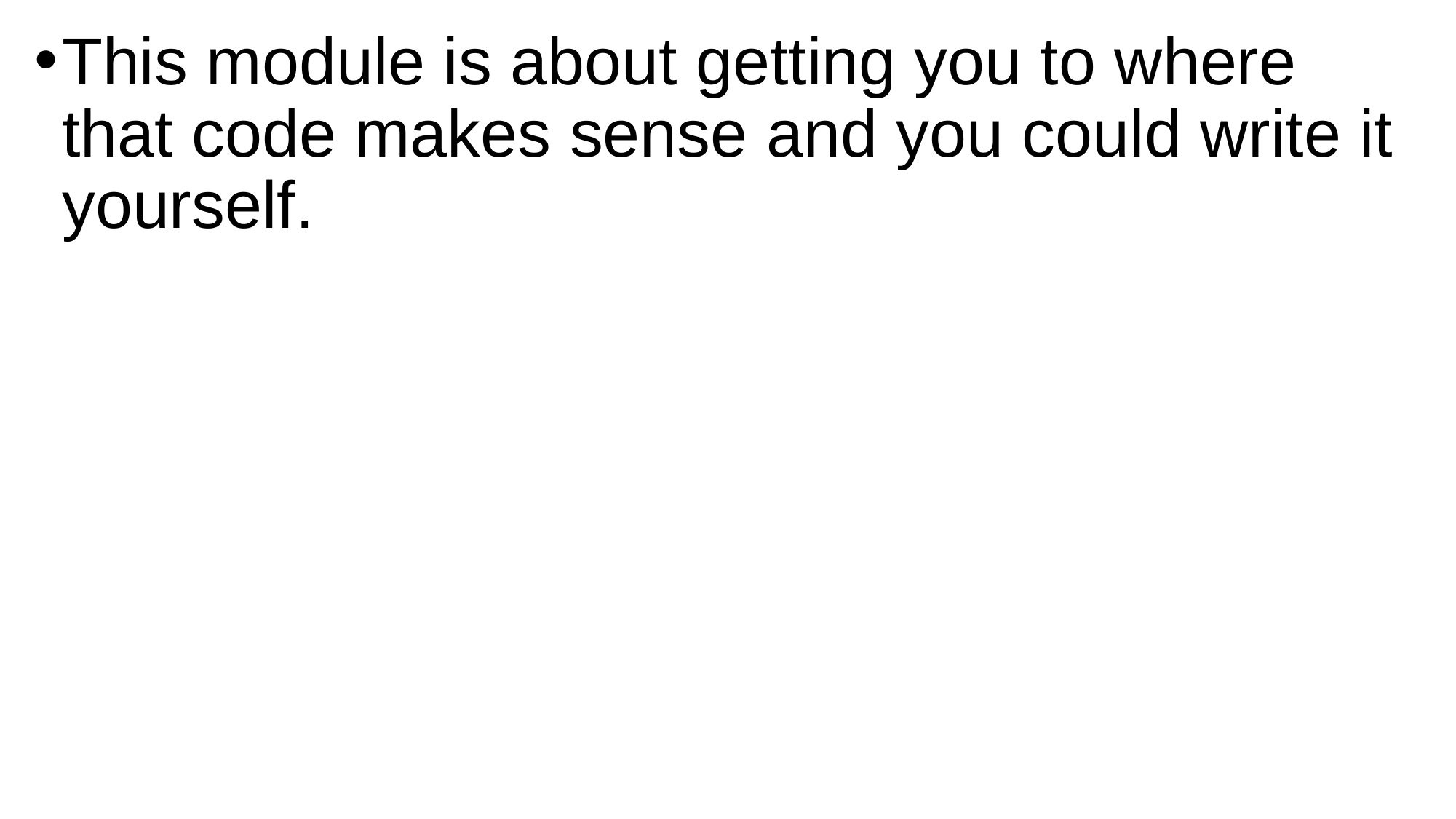

This module is about getting you to where that code makes sense and you could write it yourself.